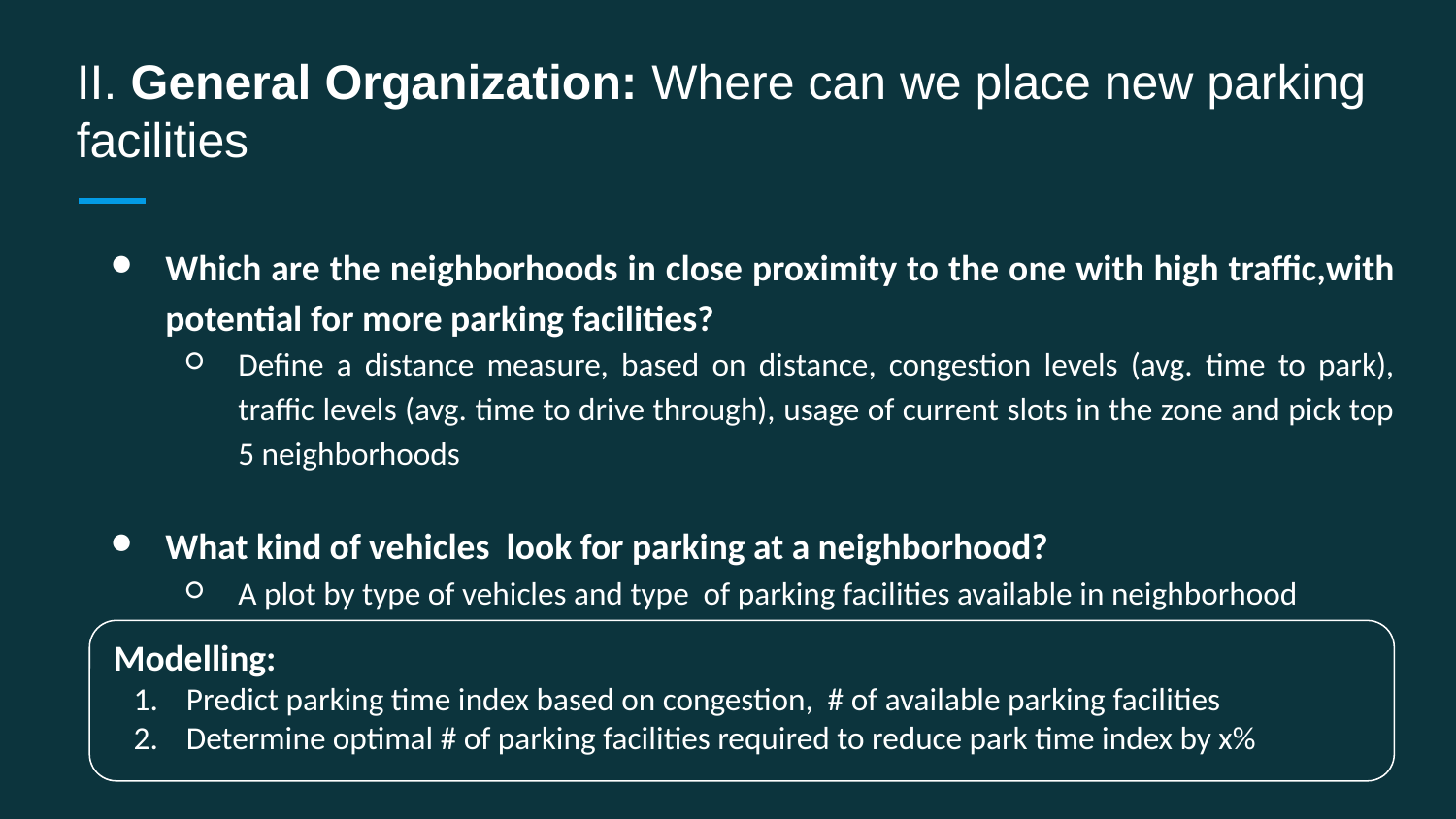

# II. General Organization: Where can we place new parking facilities
Which are the neighborhoods in close proximity to the one with high traffic,with potential for more parking facilities?
Define a distance measure, based on distance, congestion levels (avg. time to park), traffic levels (avg. time to drive through), usage of current slots in the zone and pick top 5 neighborhoods

What kind of vehicles  look for parking at a neighborhood?
A plot by type of vehicles and type  of parking facilities available in neighborhood

Modelling:
Predict parking time index based on congestion,  # of available parking facilities
Determine optimal # of parking facilities required to reduce park time index by x%